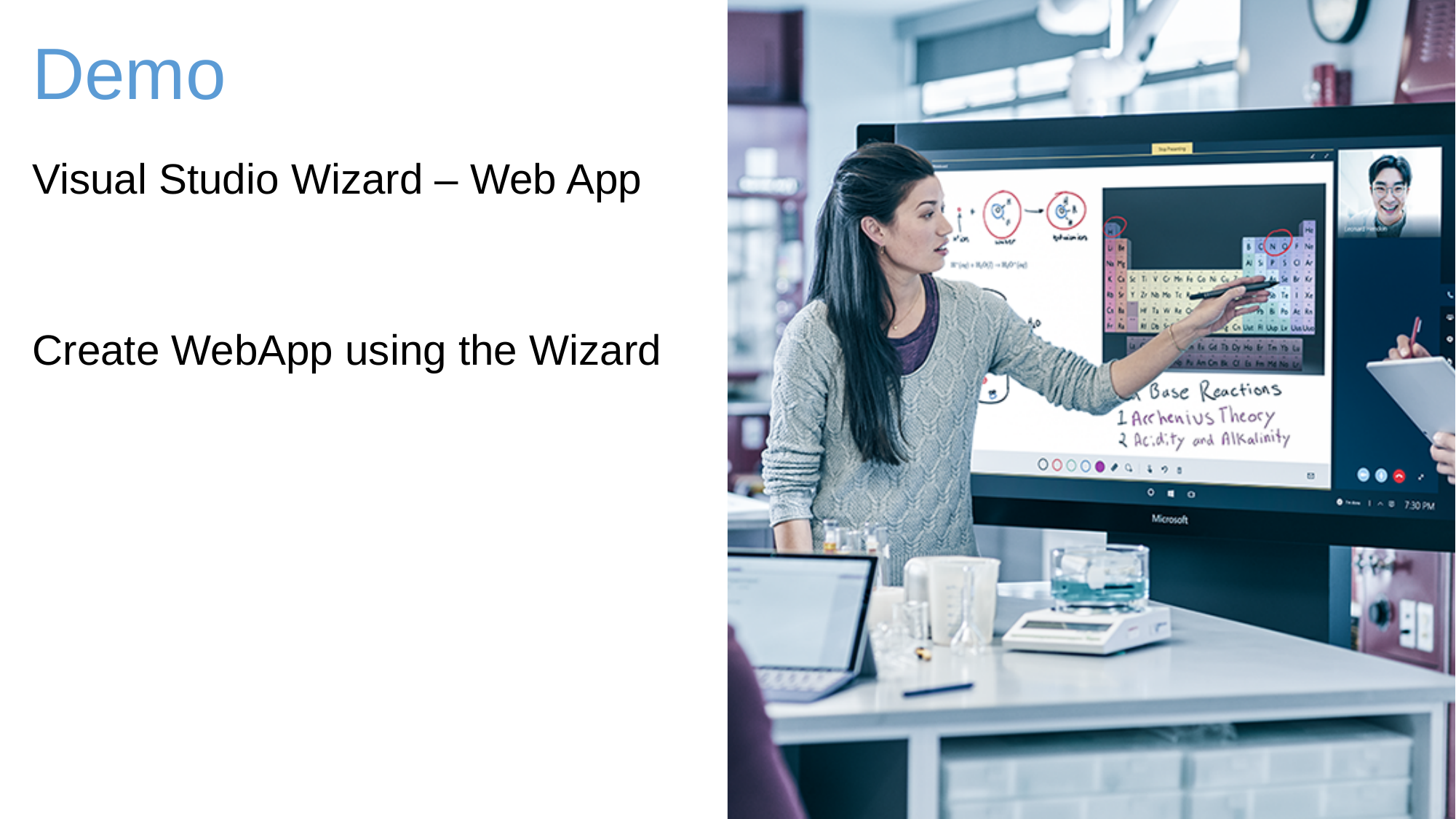

Visual Studio Wizard – Web App
Create WebApp using the Wizard